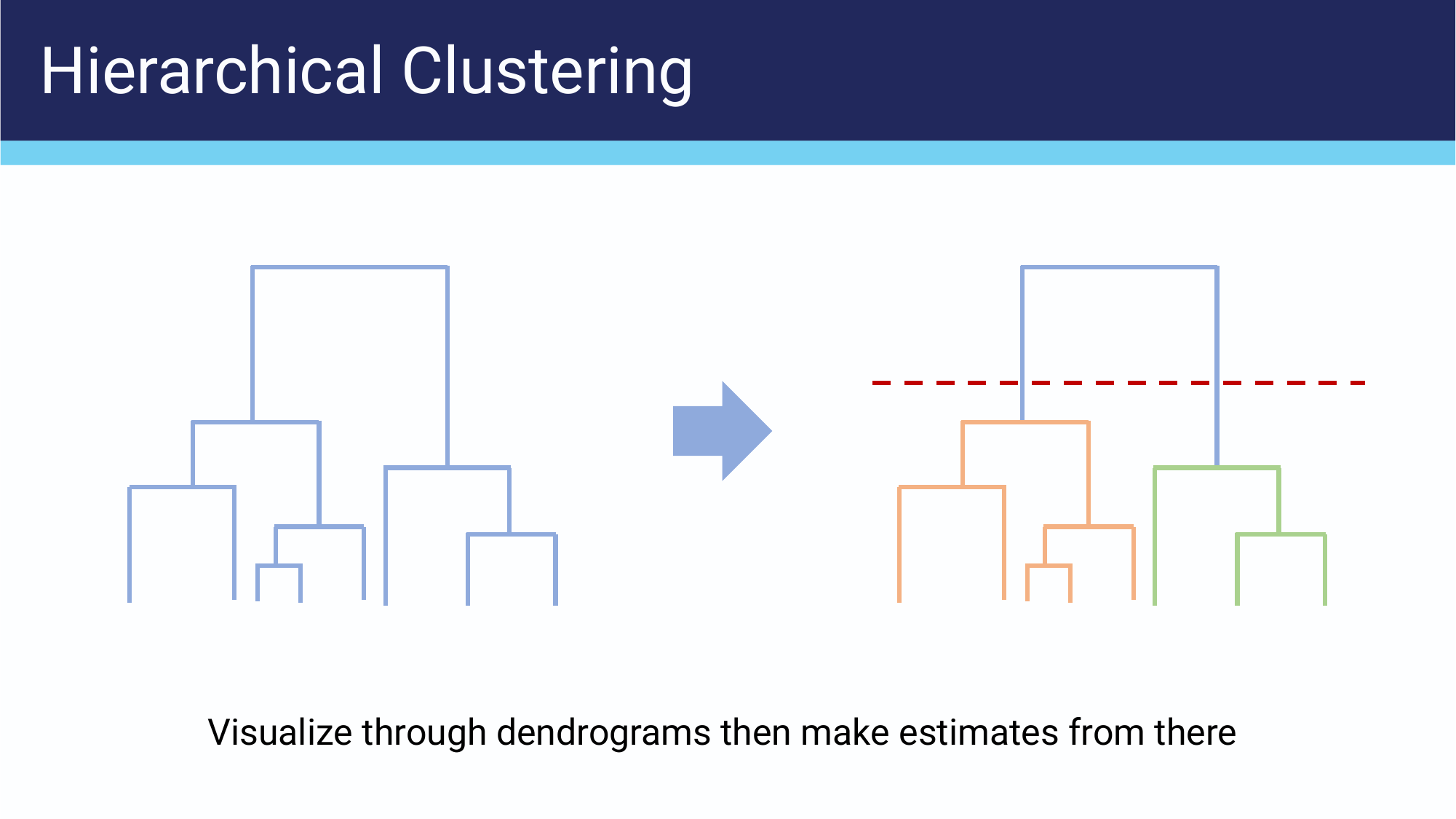

# Hierarchical Clustering

Visualize through dendrograms then make estimates from there